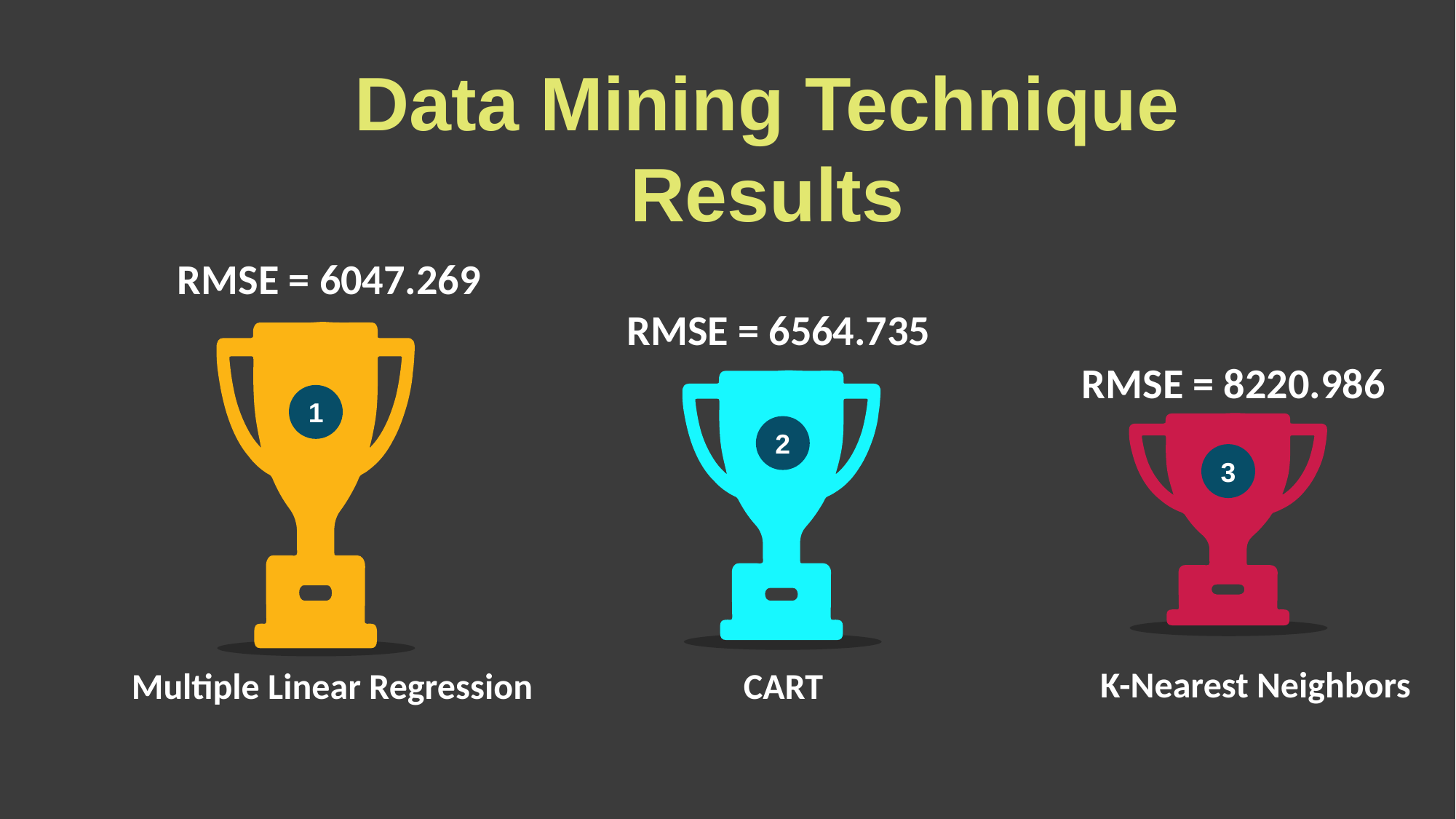

Data Mining Technique Results
RMSE = 6047.269
RMSE = 6564.735

RMSE = 8220.986

1

2
3

K-Nearest Neighbors
Multiple Linear Regression
CART